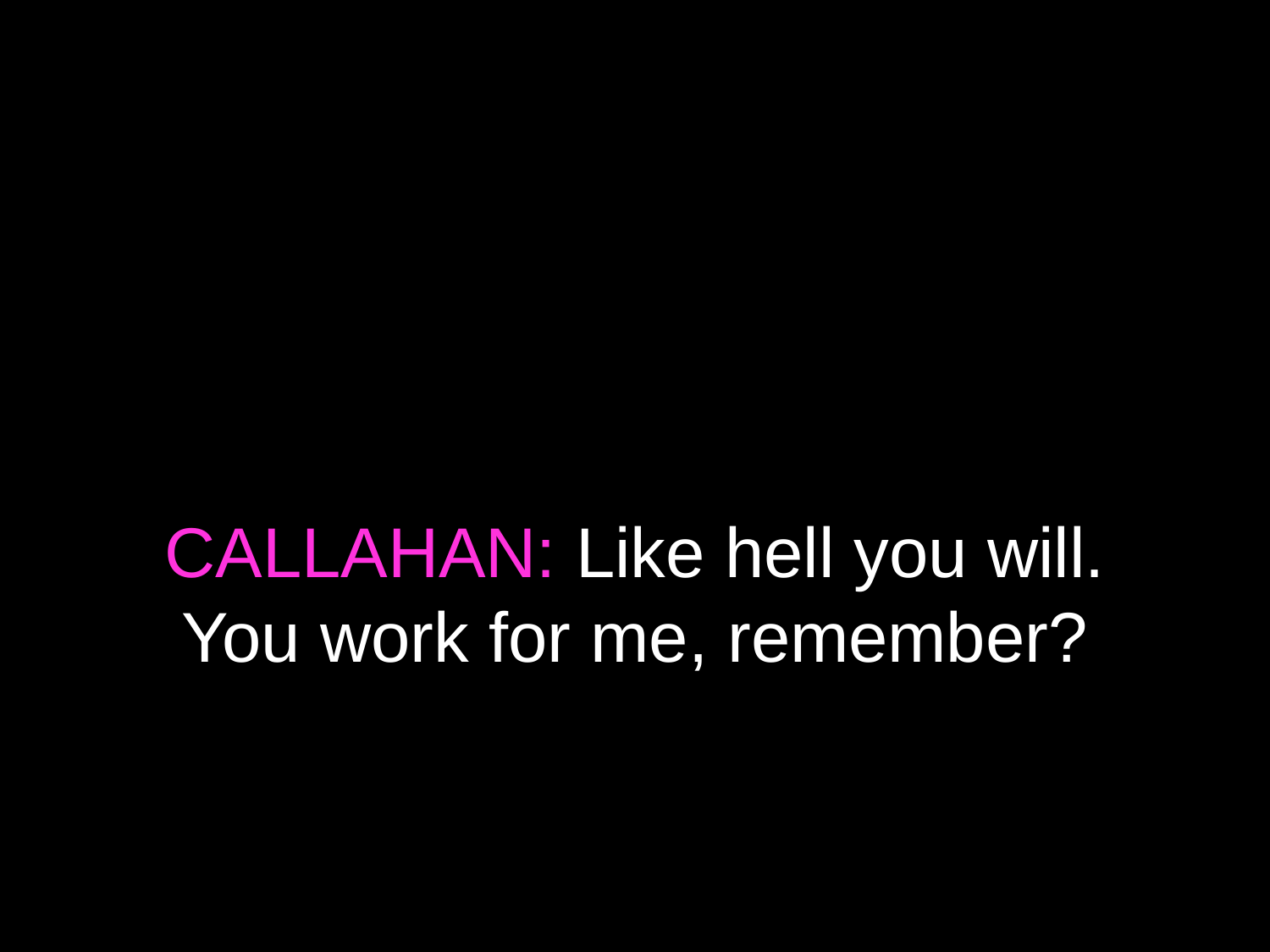

# CALLAHAN: Like hell you will. You work for me, remember?